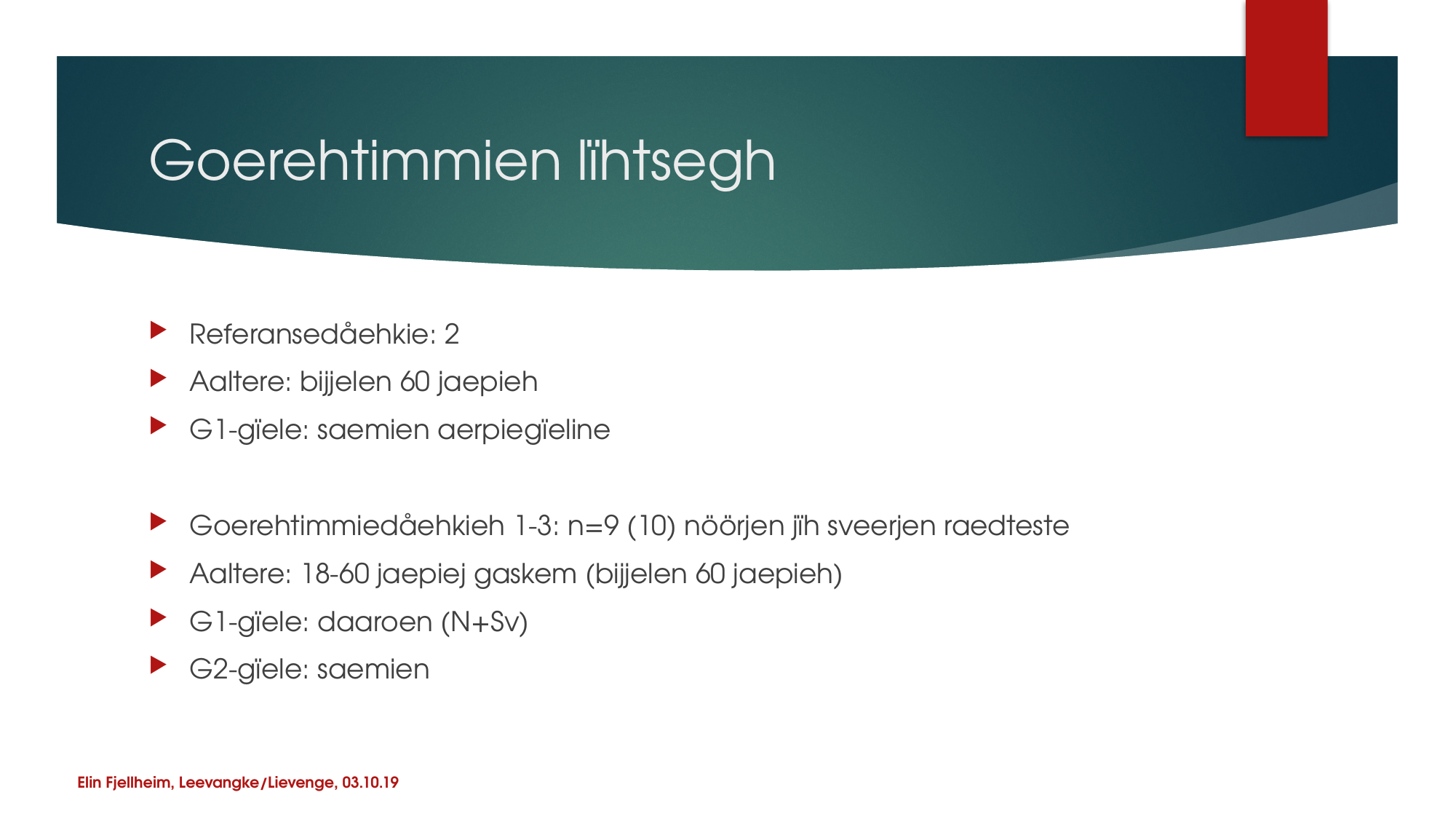

# Goerehtimmien lïhtsegh
Referansedåehkie: 2
Aaltere: bijjelen 60 jaepieh
G1-gïele: saemien aerpiegïeline

Goerehtimmiedåehkieh 1-3: n=9 (10) nöörjen jïh sveerjen raedteste
Aaltere: 18-60 jaepiej gaskem (bijjelen 60 jaepieh)
G1-gïele: daaroen (N+Sv)
G2-gïele: saemien

Elin Fjellheim, Leevangke/Lievenge, 03.10.19